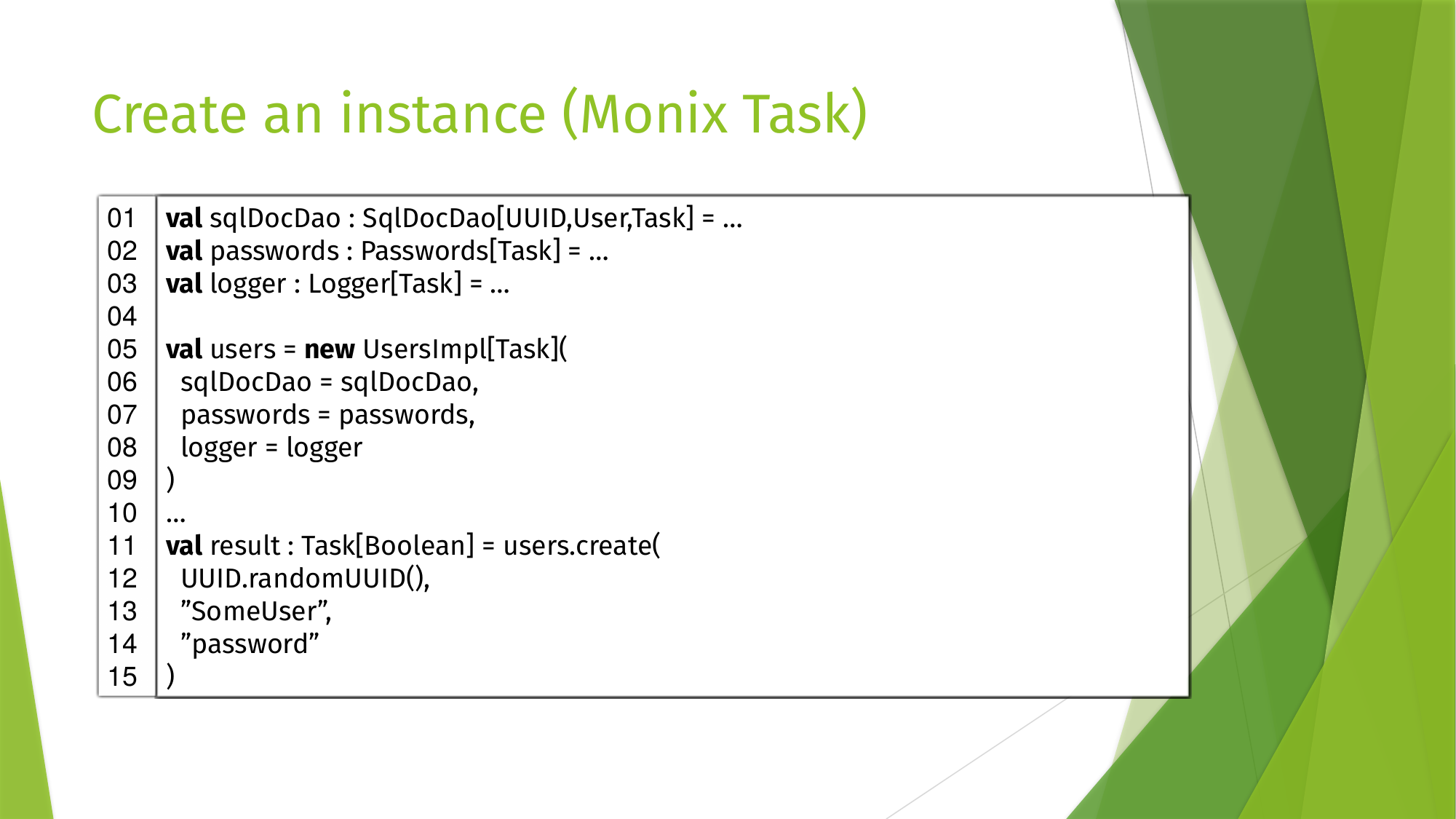

# Create an instance (Monix Task)
val sqlDocDao : SqlDocDao[UUID,User,Task] = …
val passwords : Passwords[Task] = …
val logger : Logger[Task] = …

val users = new UsersImpl[Task](
  sqlDocDao = sqlDocDao,
  passwords = passwords,
  logger = logger
)
…
val result : Task[Boolean] = users.create(
  UUID.randomUUID(),
  ”SomeUser”,
  ”password”
)
01
02
03
04
05
06
07
08
09
10
11
12
13
14
15